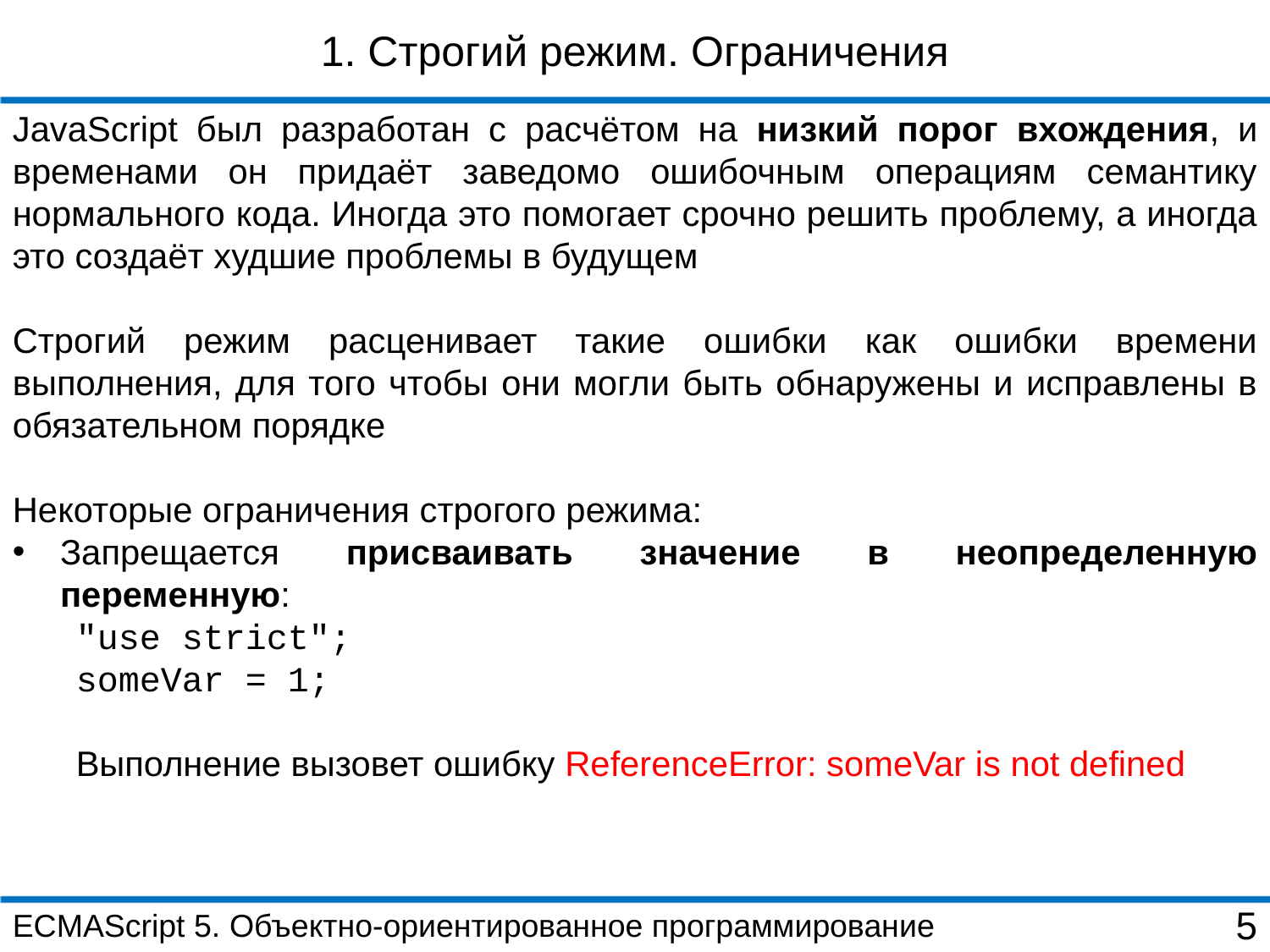

1. Строгий режим. Ограничения
JavaScript был разработан с расчётом на низкий порог вхождения, и временами он придаёт заведомо ошибочным операциям семантику нормального кода. Иногда это помогает срочно решить проблему, а иногда это создаёт худшие проблемы в будущем

Строгий режим расценивает такие ошибки как ошибки времени выполнения, для того чтобы они могли быть обнаружены и исправлены в обязательном порядке

Некоторые ограничения строгого режима:
Запрещается присваивать значение в неопределенную переменную:
"use strict";
someVar = 1;

Выполнение вызовет ошибку ReferenceError: someVar is not defined
ECMAScript 5. Объектно-ориентированное программирование
5